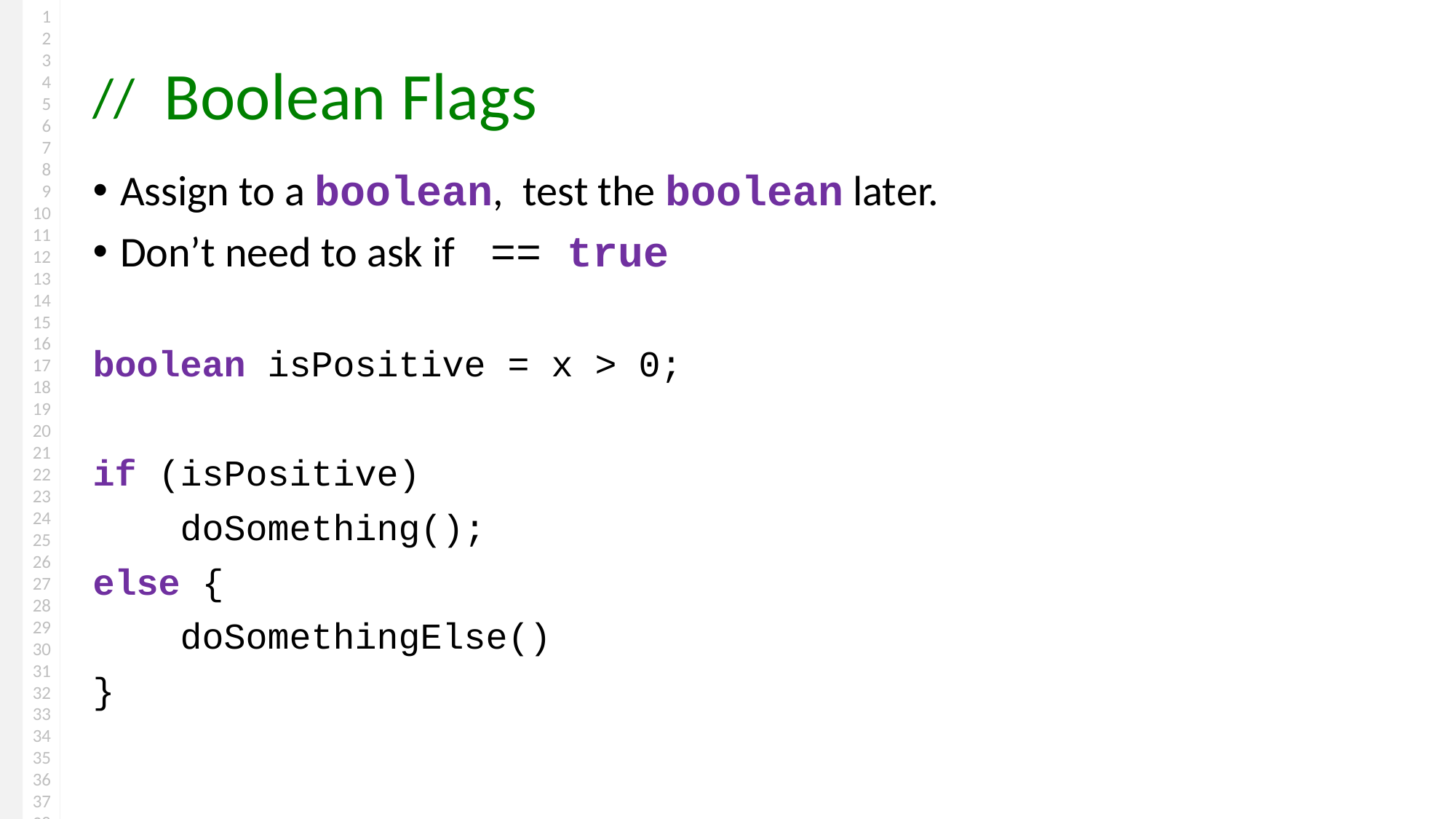

# Boolean Flags
Assign to a boolean,  test the boolean later.
Don’t need to ask if  == true

boolean isPositive = x > 0;

if (isPositive)
    doSomething();
else {
    doSomethingElse()
}